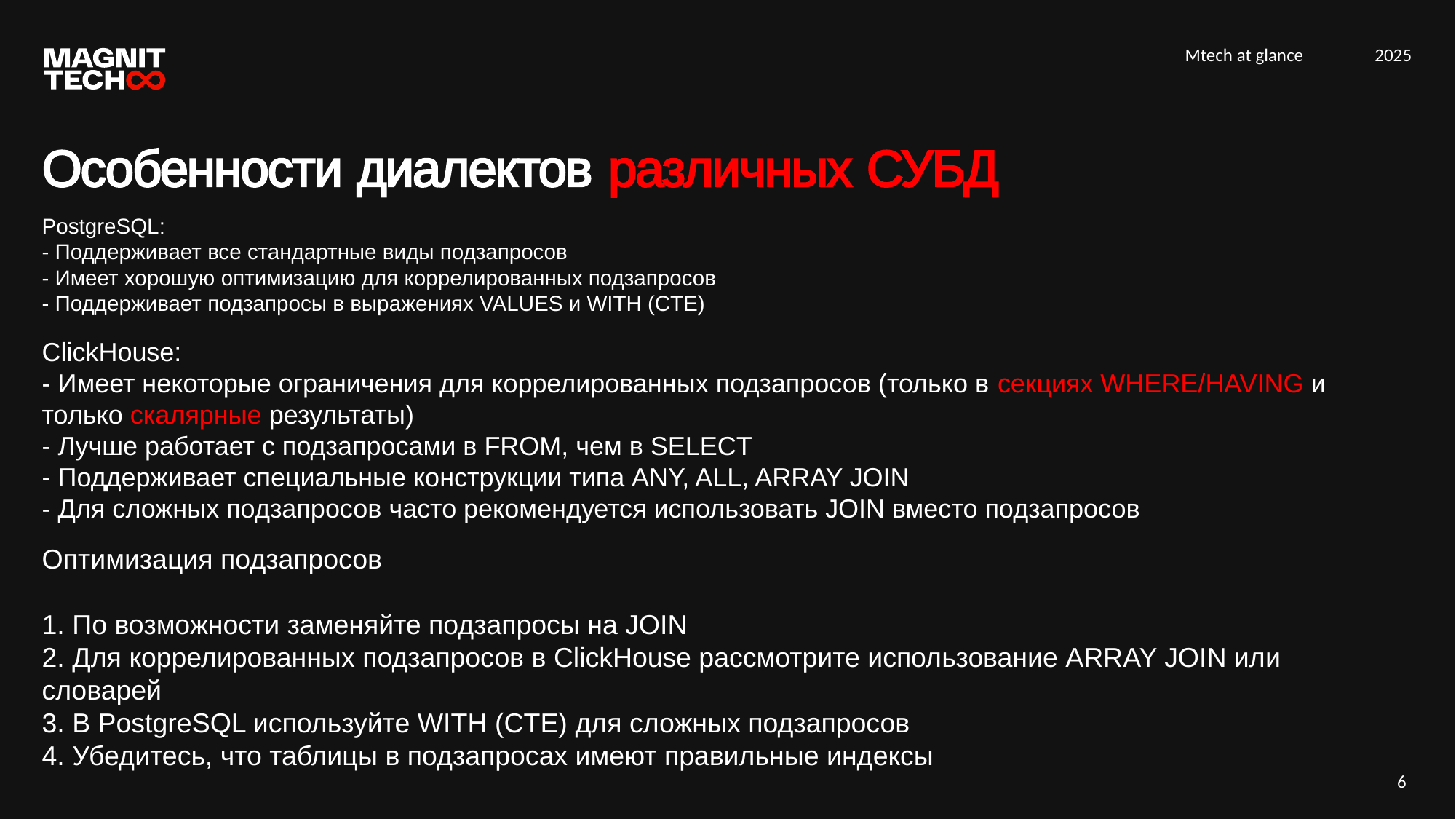

Особенности диалектов различных СУБД
PostgreSQL:
- Поддерживает все стандартные виды подзапросов
- Имеет хорошую оптимизацию для коррелированных подзапросов
- Поддерживает подзапросы в выражениях VALUES и WITH (CTE)

ClickHouse:
- Имеет некоторые ограничения для коррелированных подзапросов (только в секциях WHERE/HAVING и только скалярные результаты)
- Лучше работает с подзапросами в FROM, чем в SELECT
- Поддерживает специальные конструкции типа ANY, ALL, ARRAY JOIN
- Для сложных подзапросов часто рекомендуется использовать JOIN вместо подзапросов
Оптимизация подзапросов

1. По возможности заменяйте подзапросы на JOIN
2. Для коррелированных подзапросов в ClickHouse рассмотрите использование ARRAY JOIN или словарей
3. В PostgreSQL используйте WITH (CTE) для сложных подзапросов
4. Убедитесь, что таблицы в подзапросах имеют правильные индексы
6